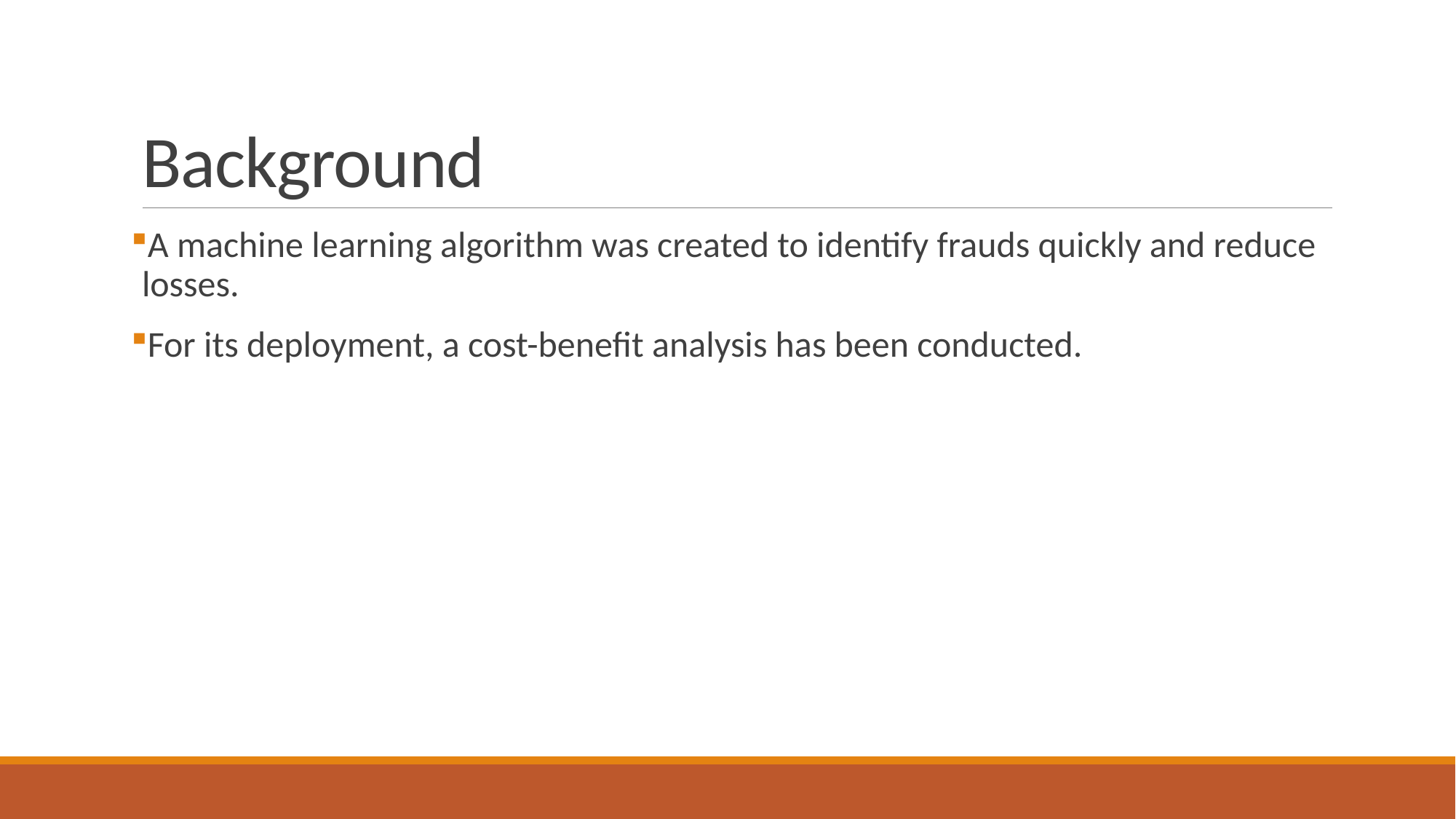

# Background
A machine learning algorithm was created to identify frauds quickly and reduce losses.
For its deployment, a cost-benefit analysis has been conducted.